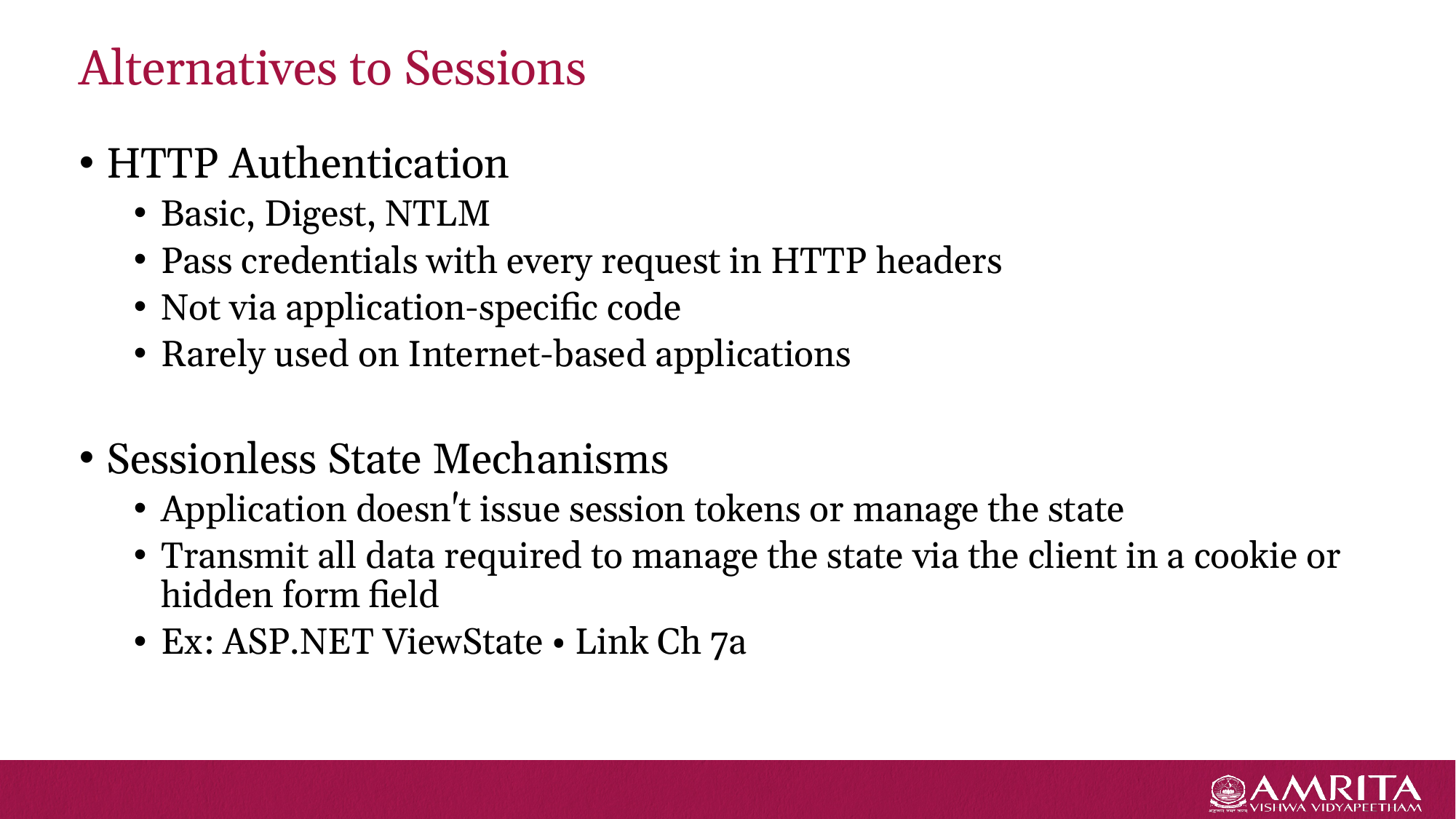

# Alternatives to Sessions
HTTP Authentication
Basic, Digest, NTLM
Pass credentials with every request in HTTP headers
Not via application-specific code
Rarely used on Internet-based applications

Sessionless State Mechanisms
Application doesn't issue session tokens or manage the state
Transmit all data required to manage the state via the client in a cookie or hidden form field
Ex: ASP.NET ViewState • Link Ch 7a